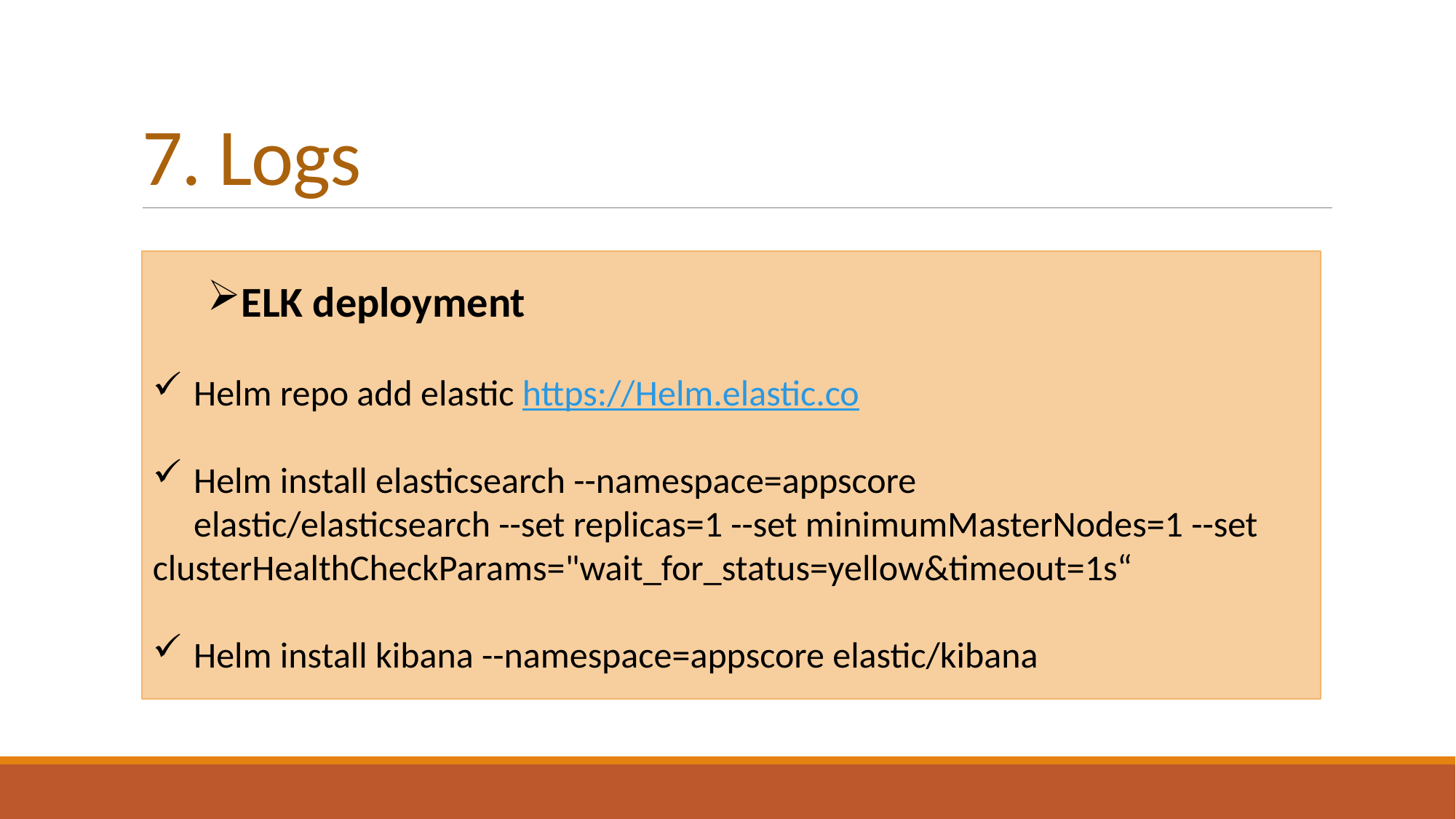

# 7. Logs
ELK deployment

Helm repo add elastic https://Helm.elastic.co

Helm install elasticsearch --namespace=appscore
     elastic/elasticsearch --set replicas=1 --set minimumMasterNodes=1 --set clusterHealthCheckParams="wait_for_status=yellow&timeout=1s“

Helm install kibana --namespace=appscore elastic/kibana